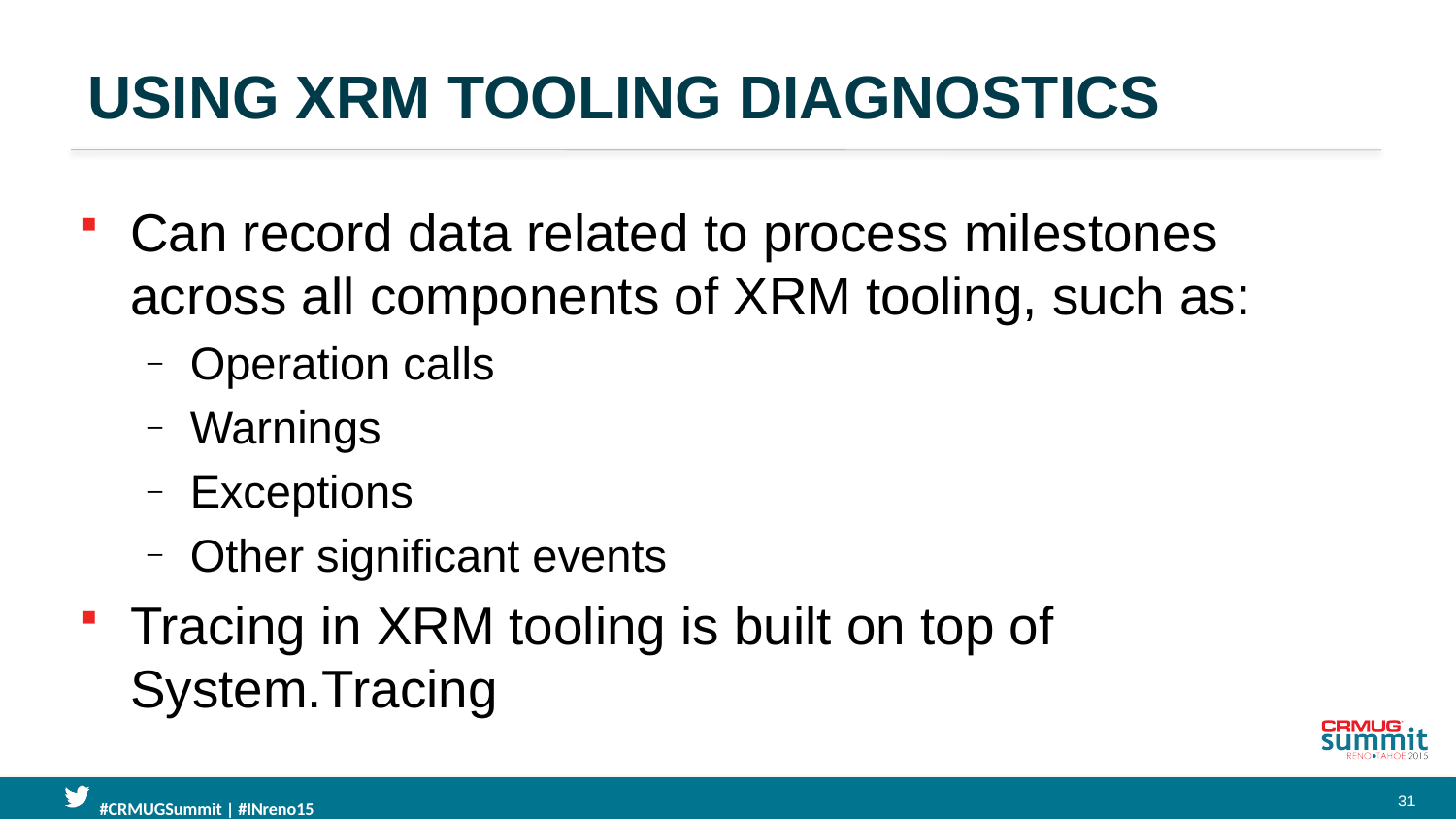

# Using xrm tooling diagnostics
Can record data related to process milestones across all components of XRM tooling, such as:
Operation calls
Warnings
Exceptions
Other significant events
Tracing in XRM tooling is built on top of System.Tracing
31